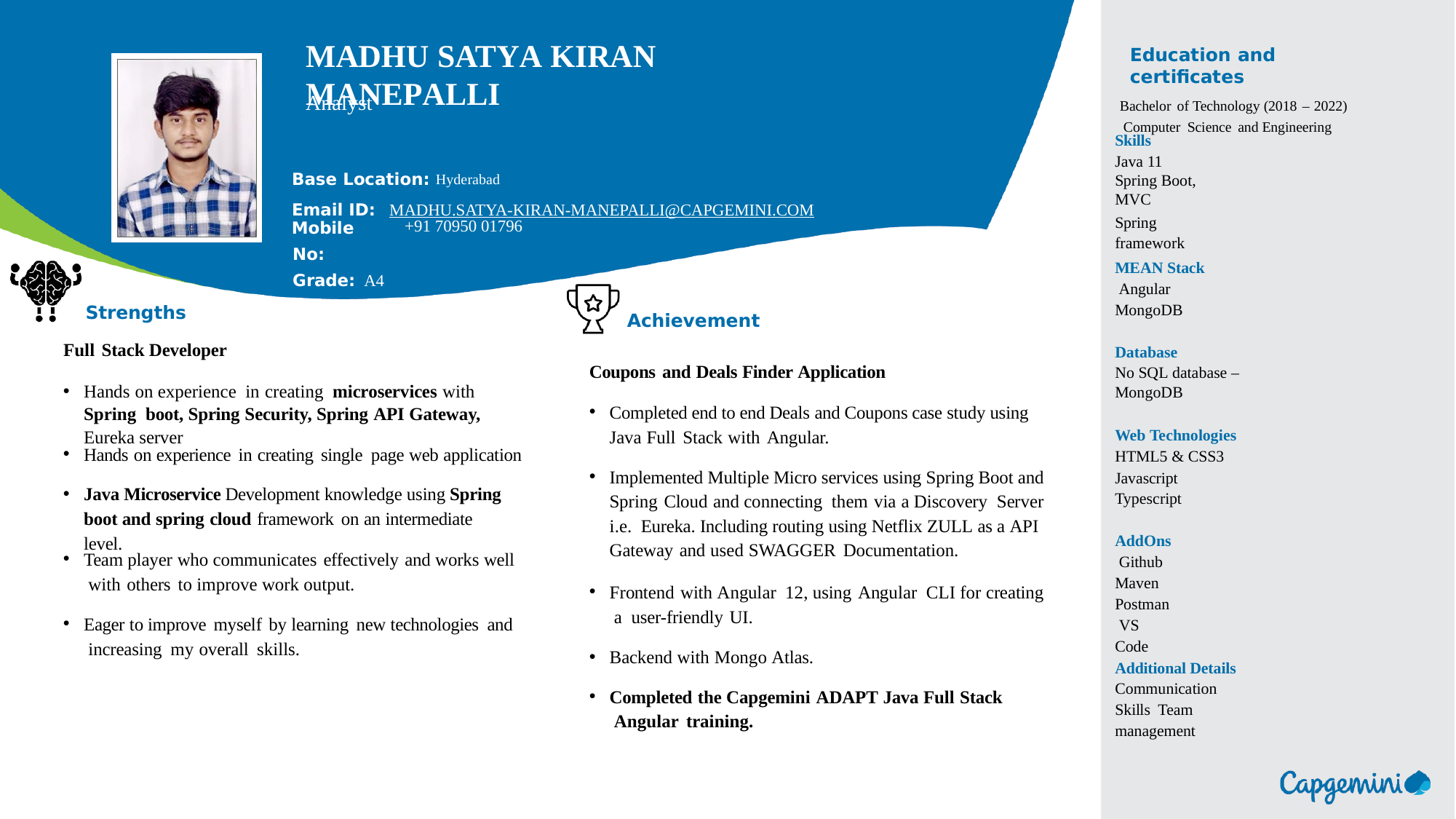

Education and certificates
Bachelor of Technology (2018 – 2022)  Computer Science and Engineering
# MADHU SATYA KIRAN MANEPALLI
Analyst
Skills
Java 11
Spring Boot, MVC
Spring  framework
Base Location: Hyderabad
Email ID: MADHU.SATYA-KIRAN-MANEPALLI@CAPGEMINI.COM
Mobile No:  Grade: A4
+91 70950 01796
MEAN Stack  Angular  MongoDB
Strengths
Full Stack Developer
Achievement
Database
No SQL database – MongoDB
Coupons and Deals Finder Application
Hands on experience  in creating  microservices with Spring  boot, Spring Security, Spring API Gateway, Eureka server
Completed end to end Deals and Coupons case study using  Java Full Stack with Angular.
Web Technologies
HTML5 & CSS3
Javascript  Typescript
Hands on experience in creating single page web application
Implemented Multiple Micro services using Spring Boot and  Spring Cloud and connecting  them via a Discovery  Server i.e.  Eureka. Including routing using Netflix ZULL as a API  Gateway and used SWAGGER Documentation.
Java Microservice Development knowledge using Spring  boot and spring cloud framework on an intermediate level.
AddOns  Github  Maven  Postman  VS Code
Team player who communicates effectively and works well  with others to improve work output.
Frontend with Angular  12, using Angular  CLI for creating  a  user-friendly UI.
Eager to improve myself by learning new technologies and  increasing my overall skills.
Backend with Mongo Atlas.
Additional Details  Communication Skills  Team management
Completed the Capgemini ADAPT Java Full Stack  Angular training.